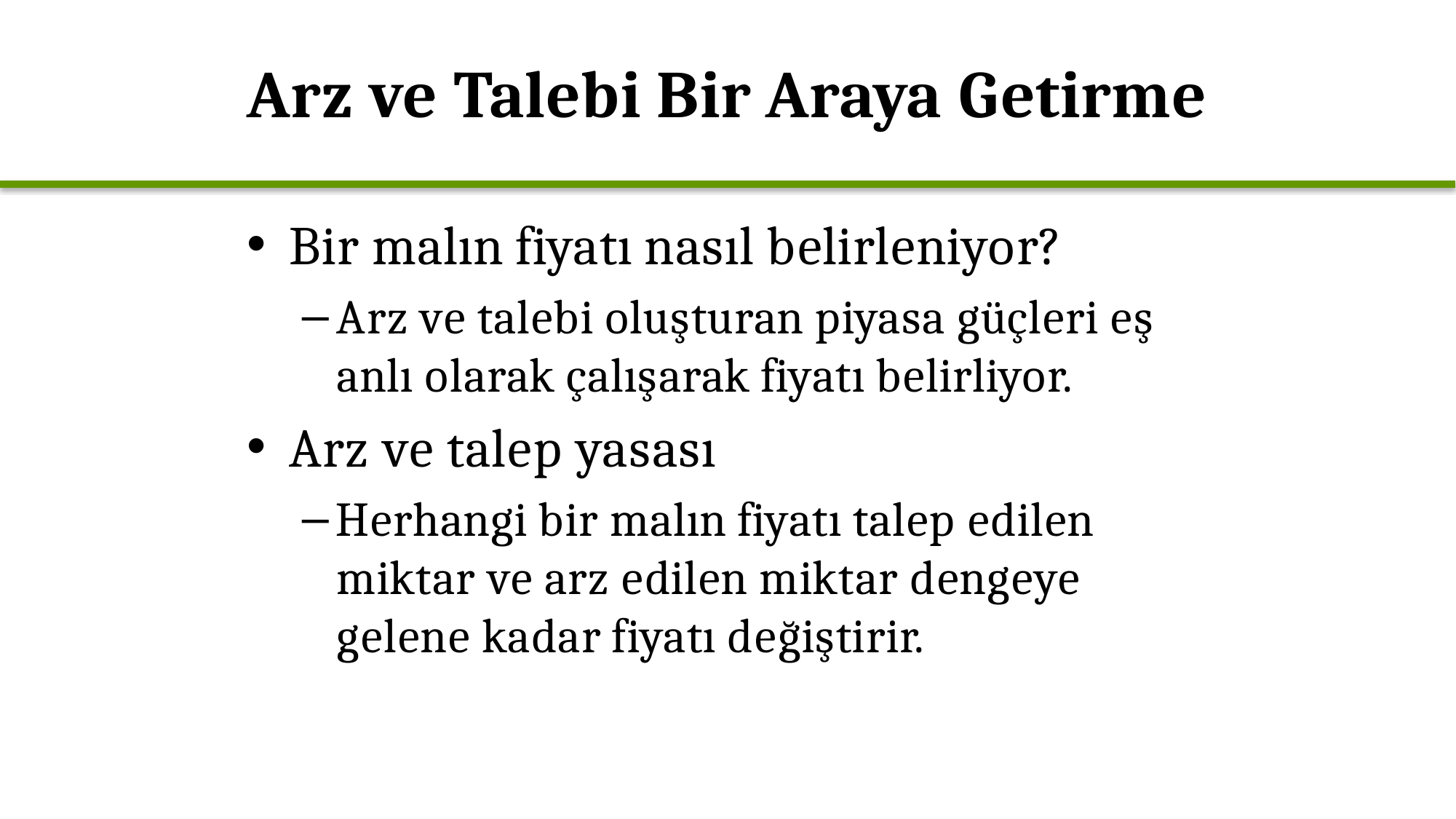

# Arz ve Talebi Bir Araya Getirme
Bir malın fiyatı nasıl belirleniyor?
Arz ve talebi oluşturan piyasa güçleri eş anlı olarak çalışarak fiyatı belirliyor.
Arz ve talep yasası
Herhangi bir malın fiyatı talep edilen miktar ve arz edilen miktar dengeye gelene kadar fiyatı değiştirir.